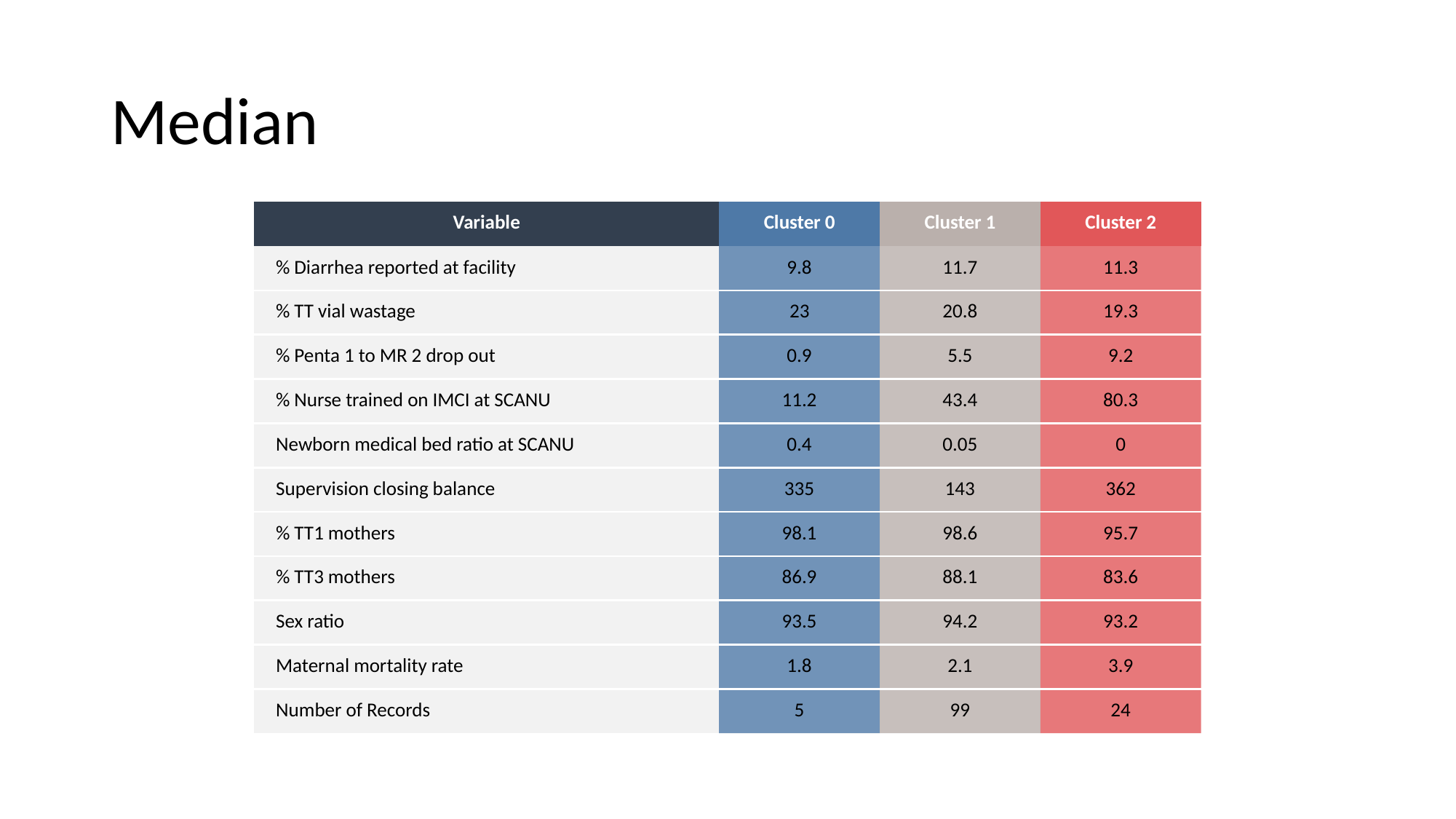

# Median
| Variable | Cluster 0 | Cluster 1 | Cluster 2 |
| --- | --- | --- | --- |
| % Diarrhea reported at facility | 9.8 | 11.7 | 11.3 |
| % TT vial wastage | 23 | 20.8 | 19.3 |
| % Penta 1 to MR 2 drop out | 0.9 | 5.5 | 9.2 |
| % Nurse trained on IMCI at SCANU | 11.2 | 43.4 | 80.3 |
| Newborn medical bed ratio at SCANU | 0.4 | 0.05 | 0 |
| Supervision closing balance | 335 | 143 | 362 |
| % TT1 mothers | 98.1 | 98.6 | 95.7 |
| % TT3 mothers | 86.9 | 88.1 | 83.6 |
| Sex ratio | 93.5 | 94.2 | 93.2 |
| Maternal mortality rate | 1.8 | 2.1 | 3.9 |
| Number of Records | 5 | 99 | 24 |